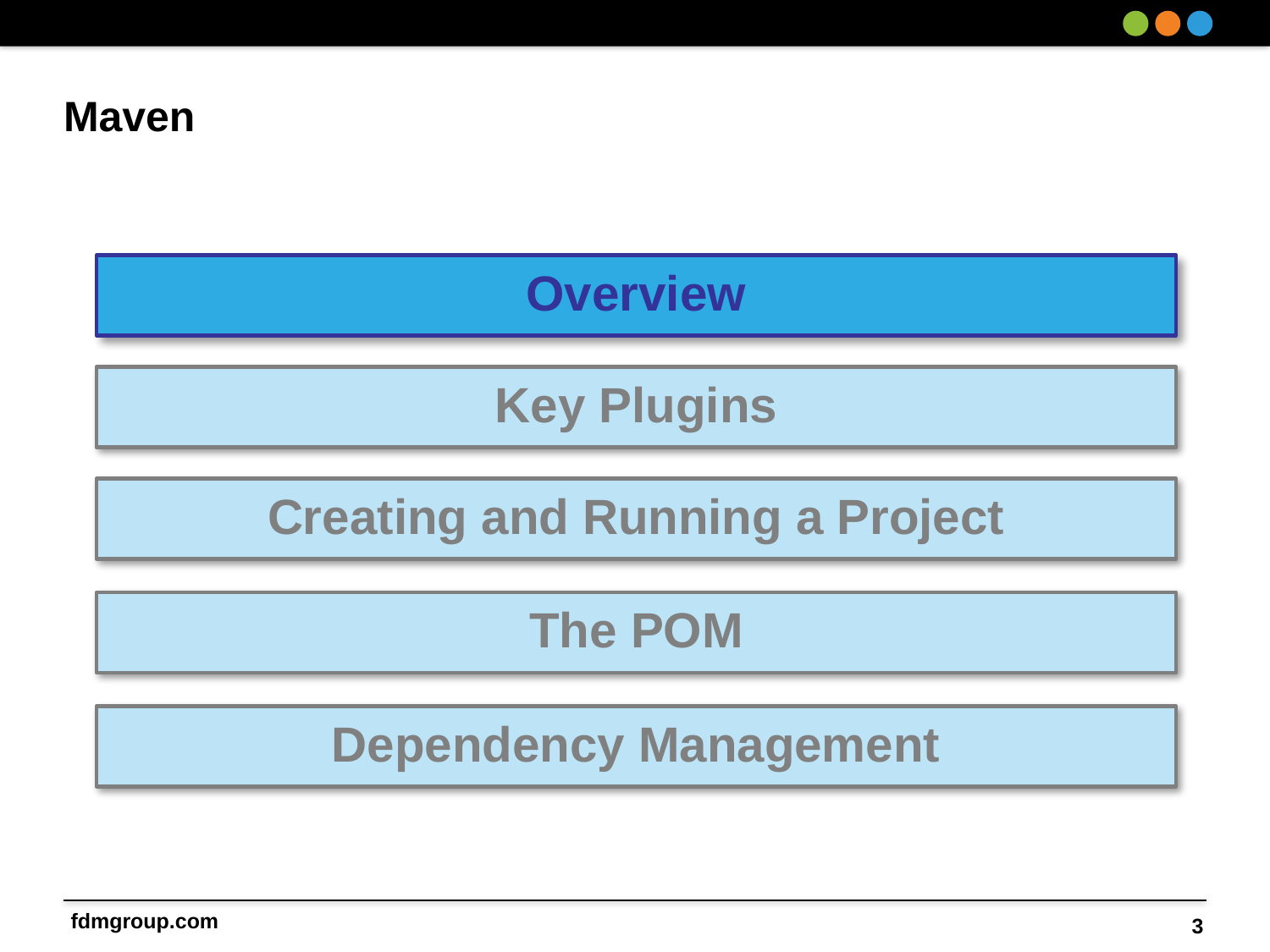

# Maven
Overview
Key Plugins
Creating and Running a Project
The POM
Dependency Management
3